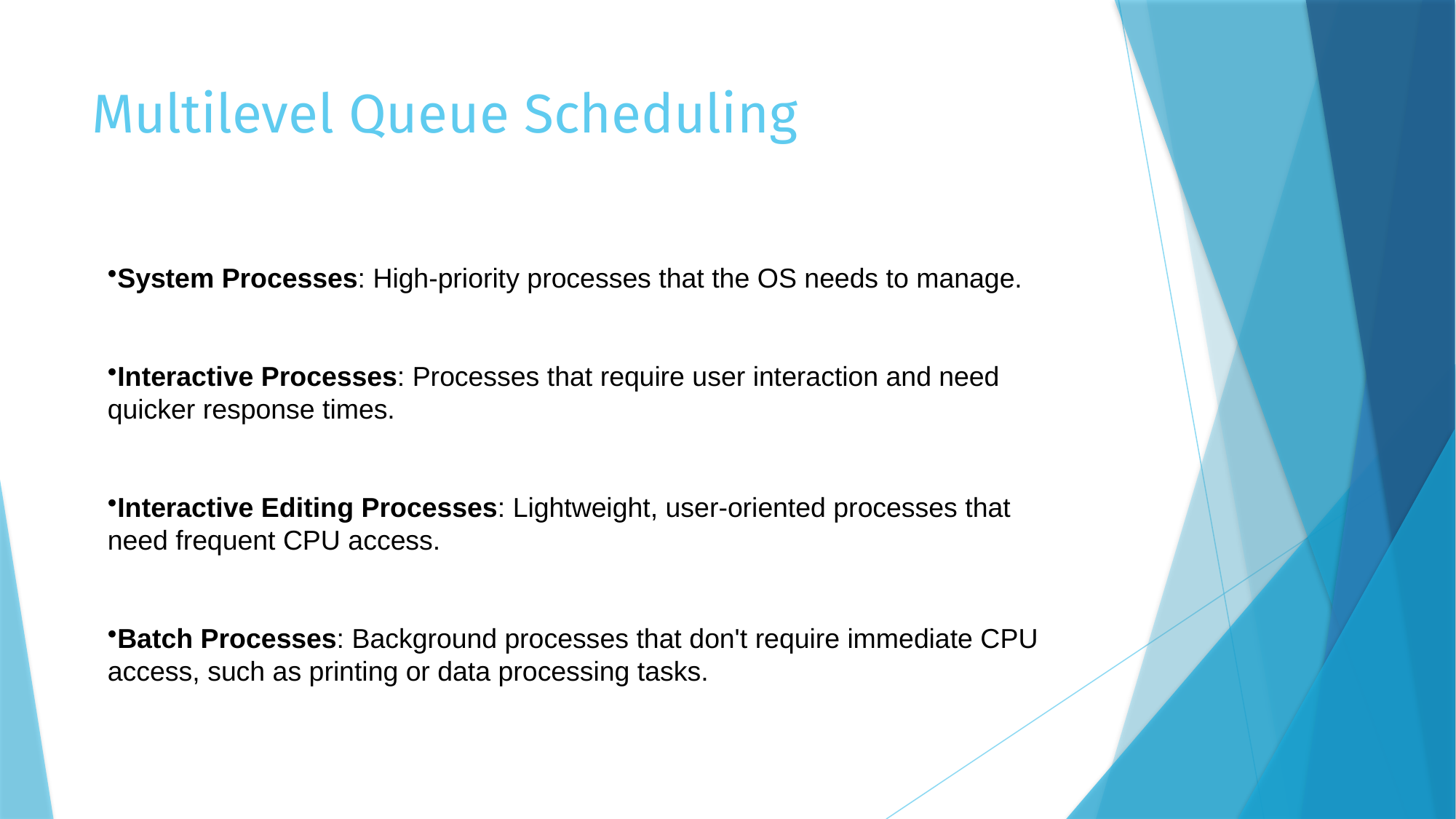

# Multilevel Queue Scheduling
System Processes: High-priority processes that the OS needs to manage.

Interactive Processes: Processes that require user interaction and need quicker response times.

Interactive Editing Processes: Lightweight, user-oriented processes that need frequent CPU access.

Batch Processes: Background processes that don't require immediate CPU access, such as printing or data processing tasks.